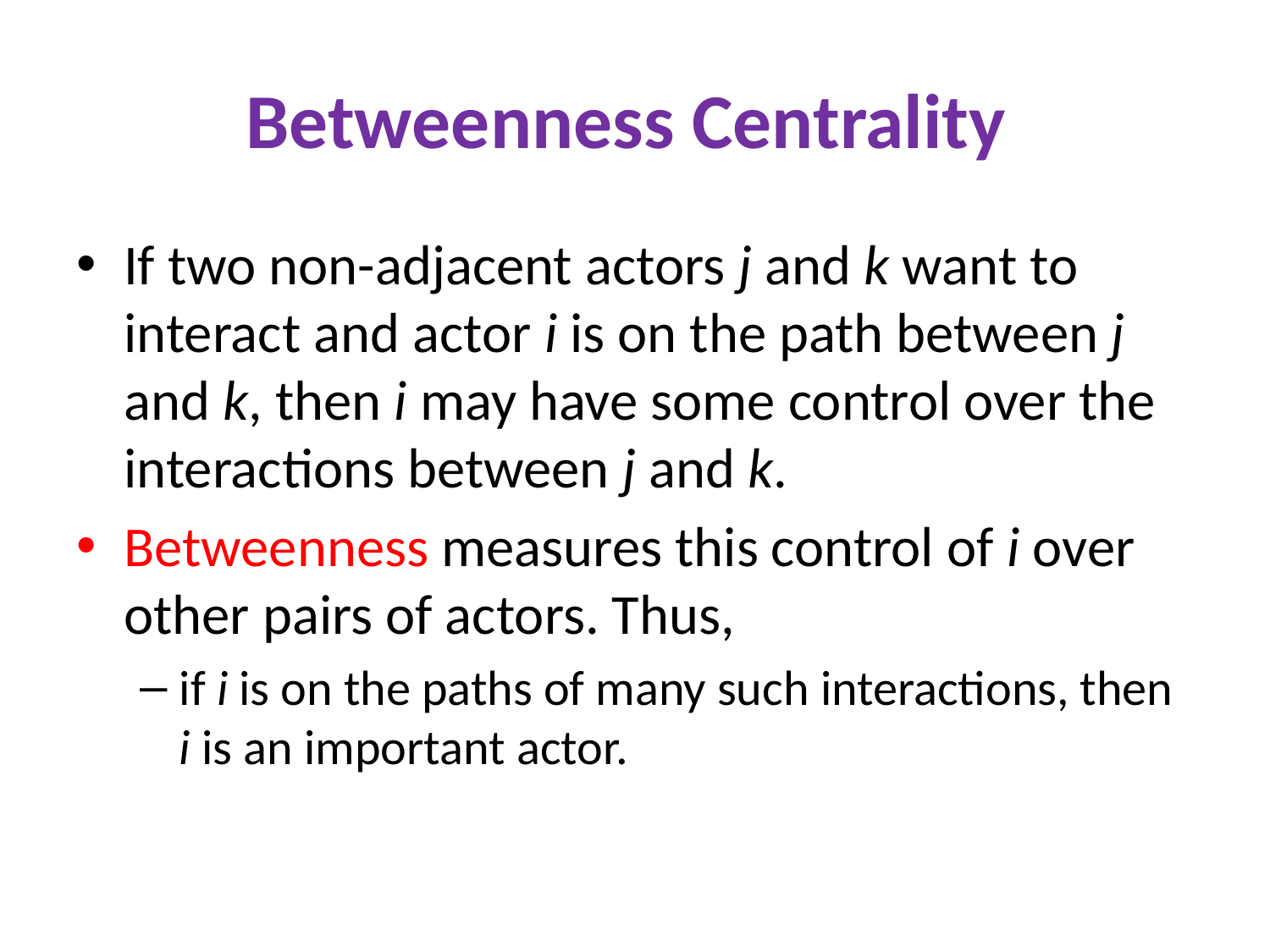

# Betweenness Centrality
If two non-adjacent actors j and k want to interact and actor i is on the path between j and k, then i may have some control over the interactions between j and k.
Betweenness measures this control of i over other pairs of actors. Thus,
if i is on the paths of many such interactions, then i is an important actor.